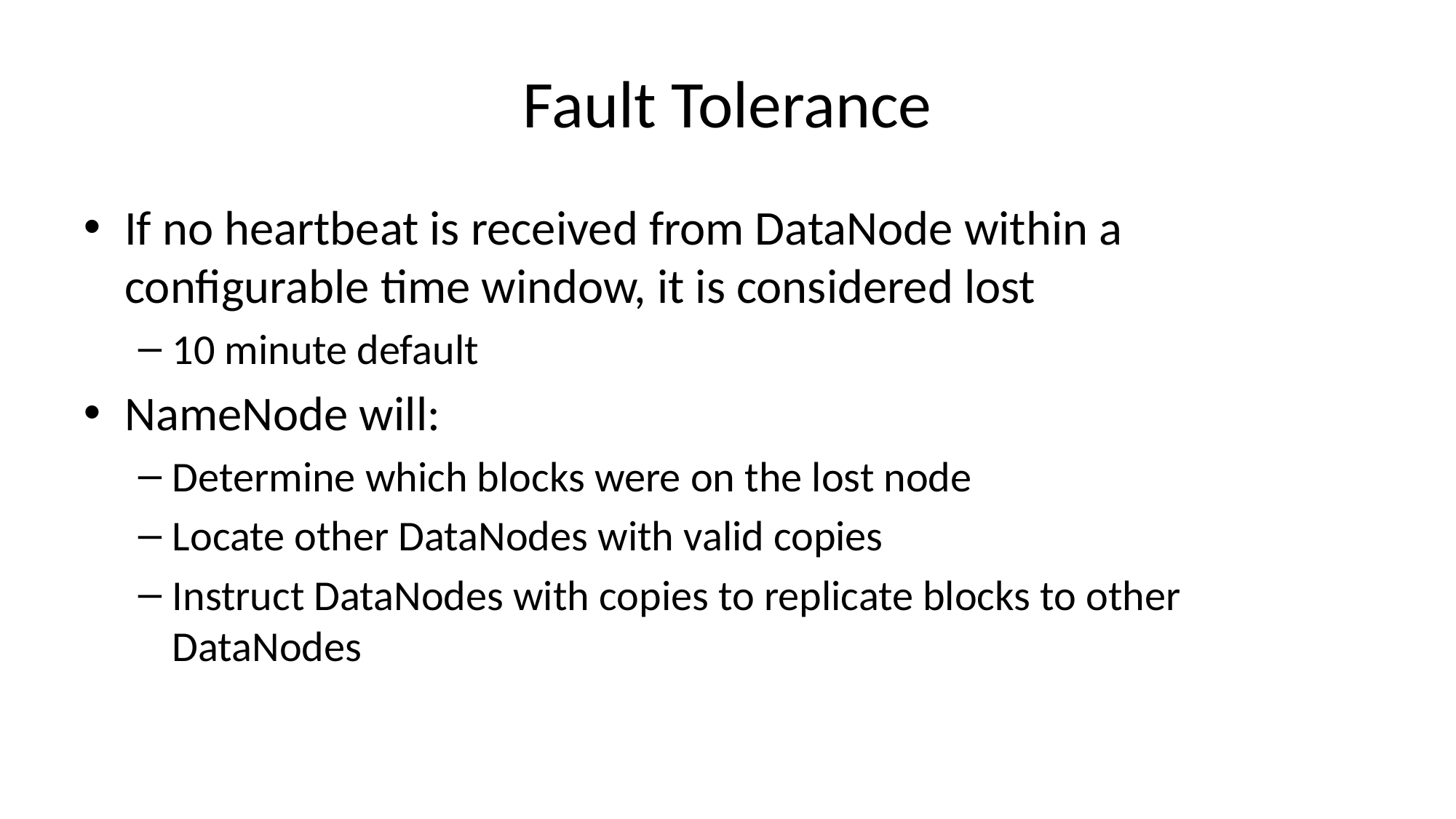

# Fault Tolerance
If no heartbeat is received from DataNode within a configurable time window, it is considered lost
10 minute default
NameNode will:
Determine which blocks were on the lost node
Locate other DataNodes with valid copies
Instruct DataNodes with copies to replicate blocks to other DataNodes